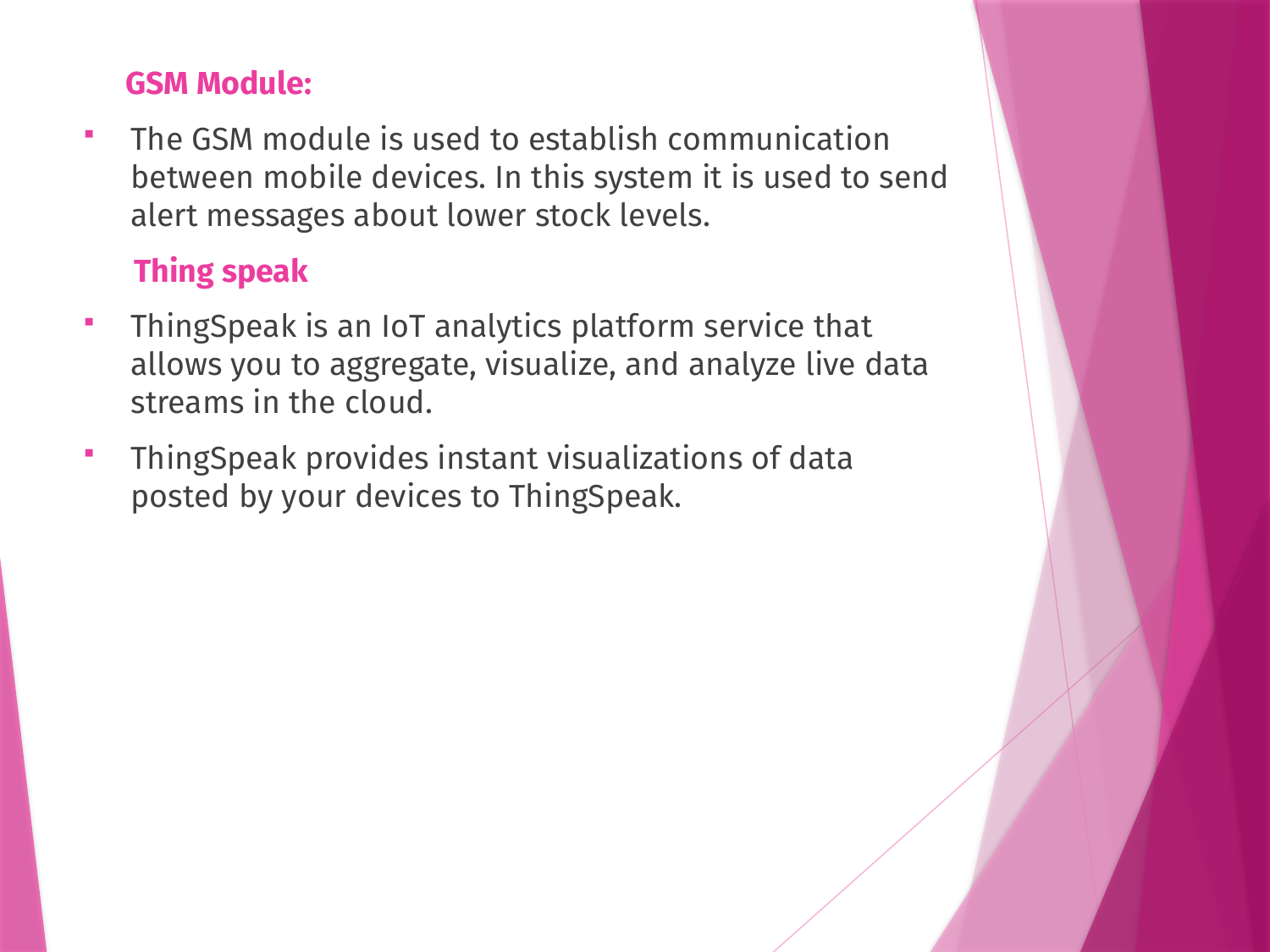

GSM Module:
The GSM module is used to establish communication between mobile devices. In this system it is used to send alert messages about lower stock levels.
      Thing speak
ThingSpeak is an IoT analytics platform service that allows you to aggregate, visualize, and analyze live data streams in the cloud.
ThingSpeak provides instant visualizations of data posted by your devices to ThingSpeak.
#